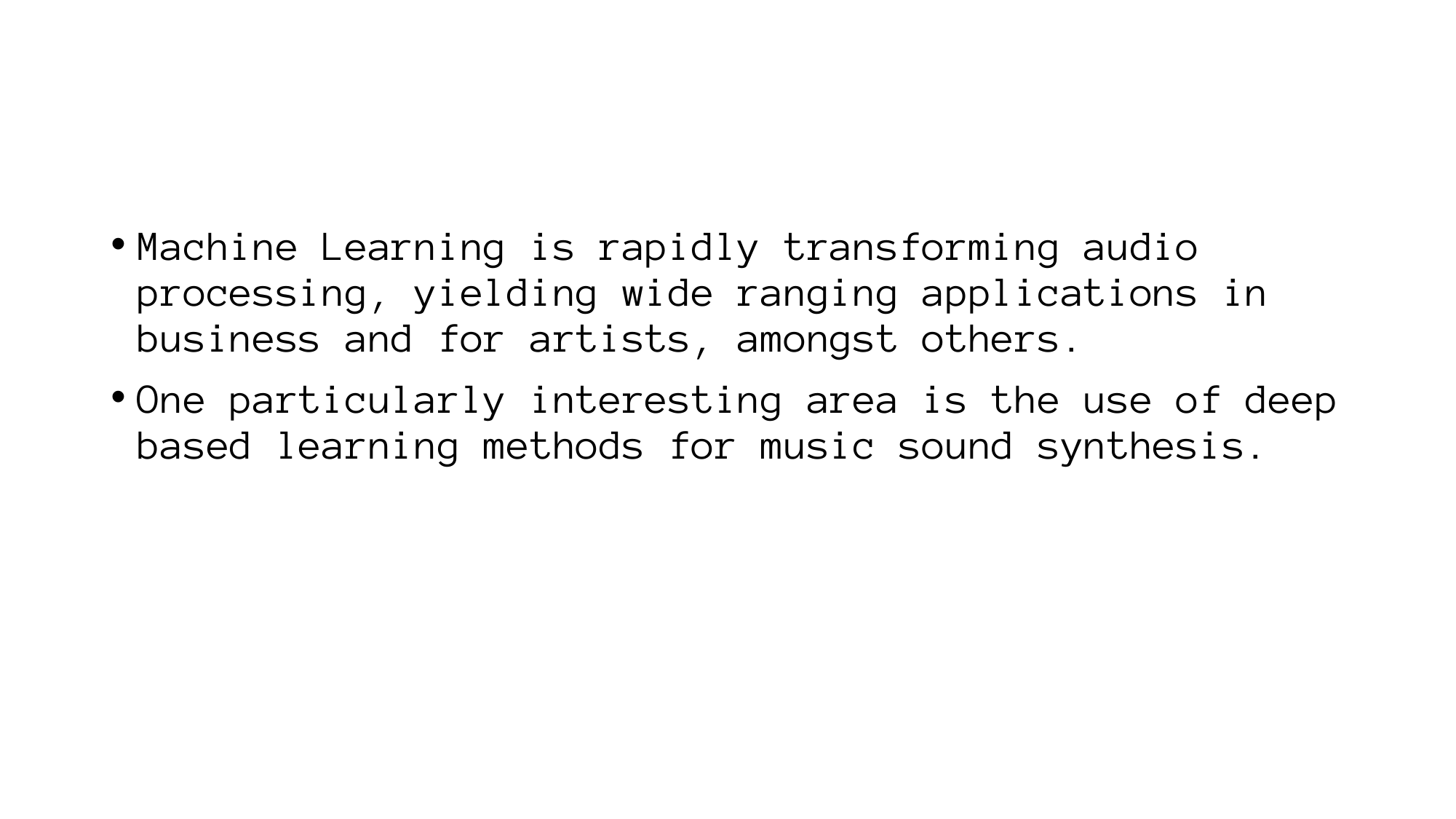

#
Machine Learning is rapidly transforming audio processing, yielding wide ranging applications in business and for artists, amongst others.
One particularly interesting area is the use of deep based learning methods for music sound synthesis.